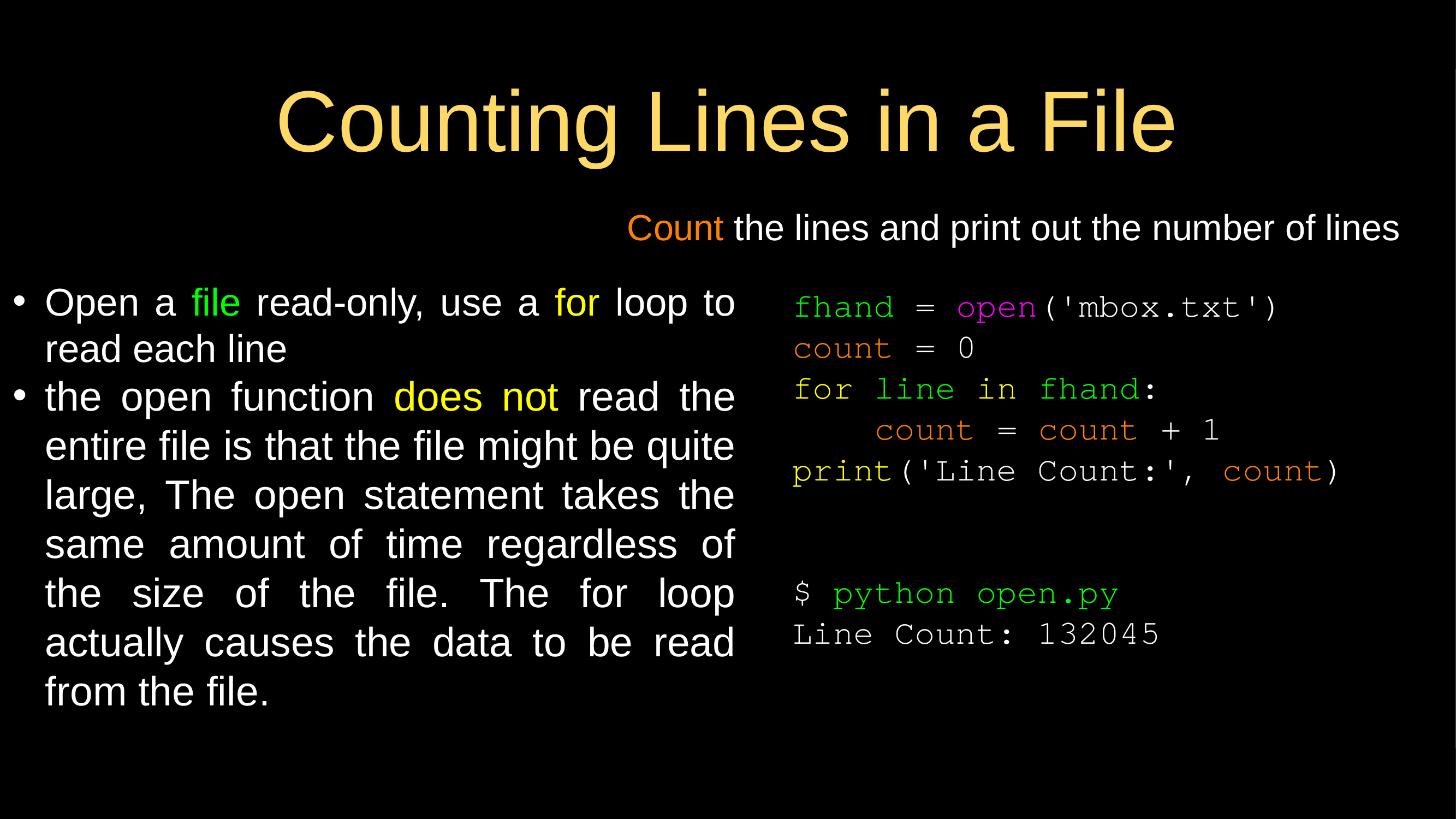

# Counting Lines in a File
Open a file read-only, use a for loop to read each line
the open function does not read the entire file is that the file might be quite large, The open statement takes the same amount of time regardless of the size of the file. The for loop actually causes the data to be read from the file.
Count the lines and print out the number of lines
fhand = open('mbox.txt')
count = 0
for line in fhand:
    count = count + 1
print('Line Count:', count)

$ python open.py
Line Count: 132045